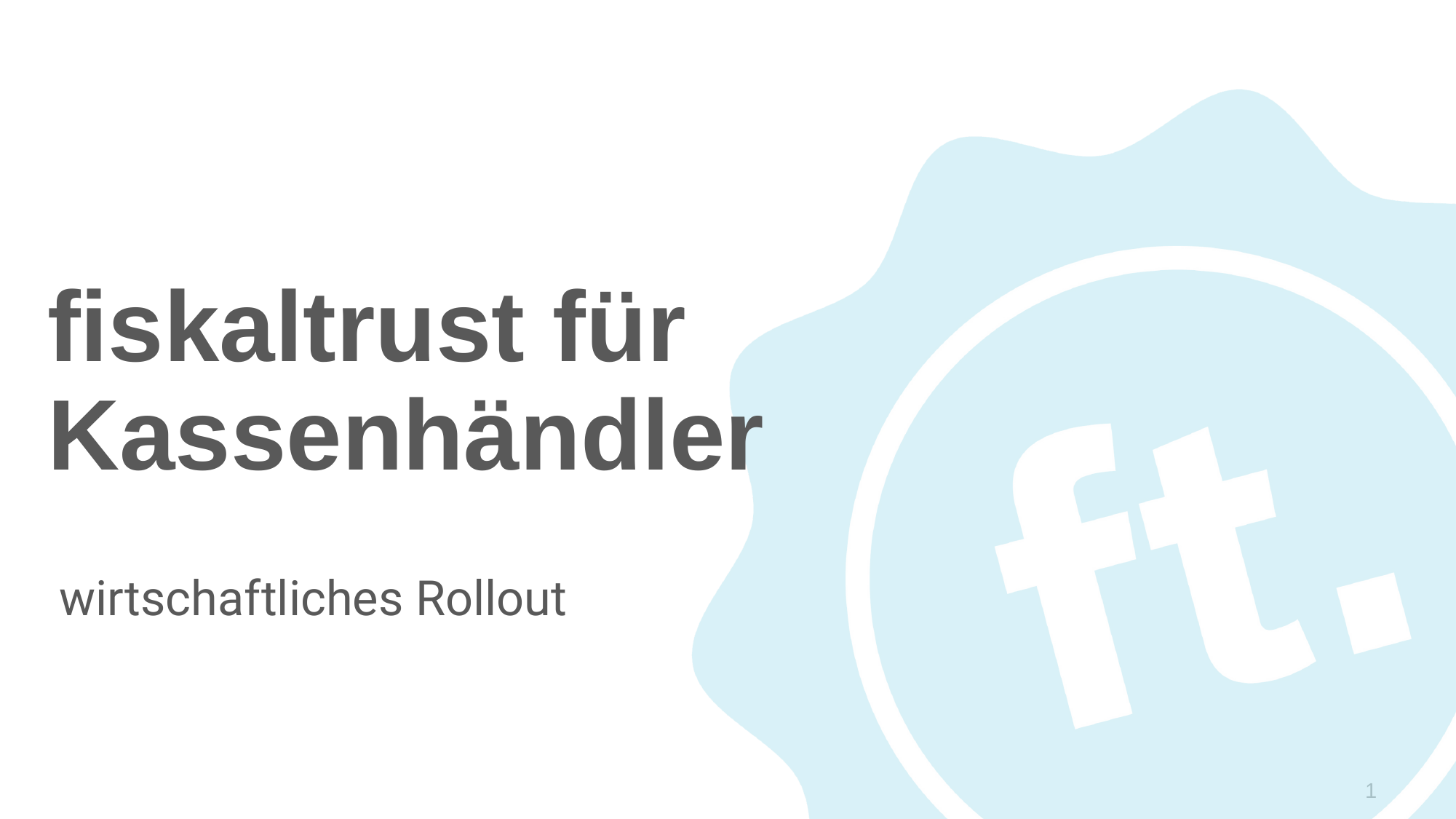

# fiskaltrust für Kassenhändler
 wirtschaftliches Rollout
1